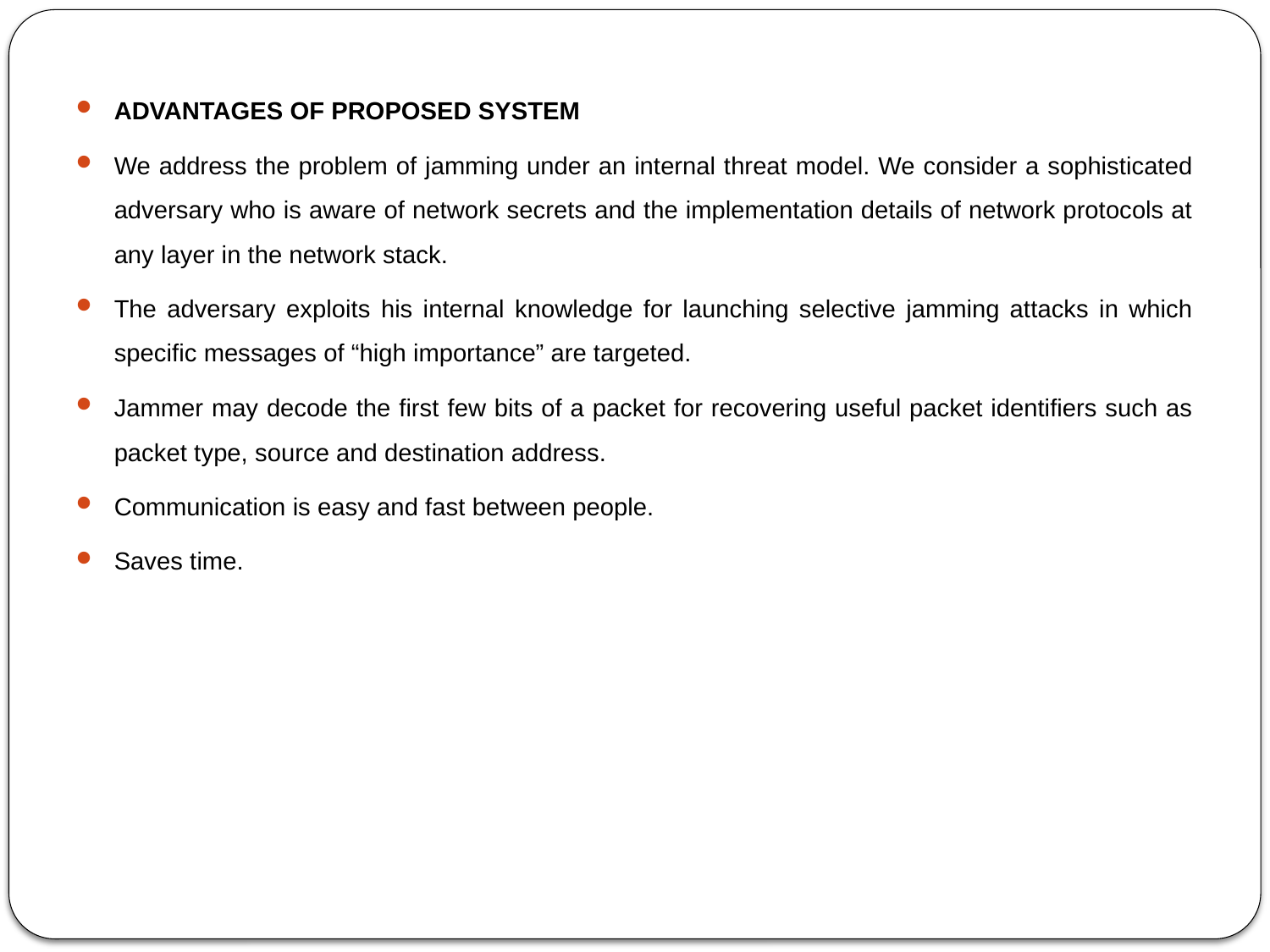

ADVANTAGES OF PROPOSED SYSTEM
We address the problem of jamming under an internal threat model. We consider a sophisticated adversary who is aware of network secrets and the implementation details of network protocols at any layer in the network stack.
The adversary exploits his internal knowledge for launching selective jamming attacks in which specific messages of “high importance” are targeted.
Jammer may decode the first few bits of a packet for recovering useful packet identifiers such as packet type, source and destination address.
Communication is easy and fast between people.
Saves time.